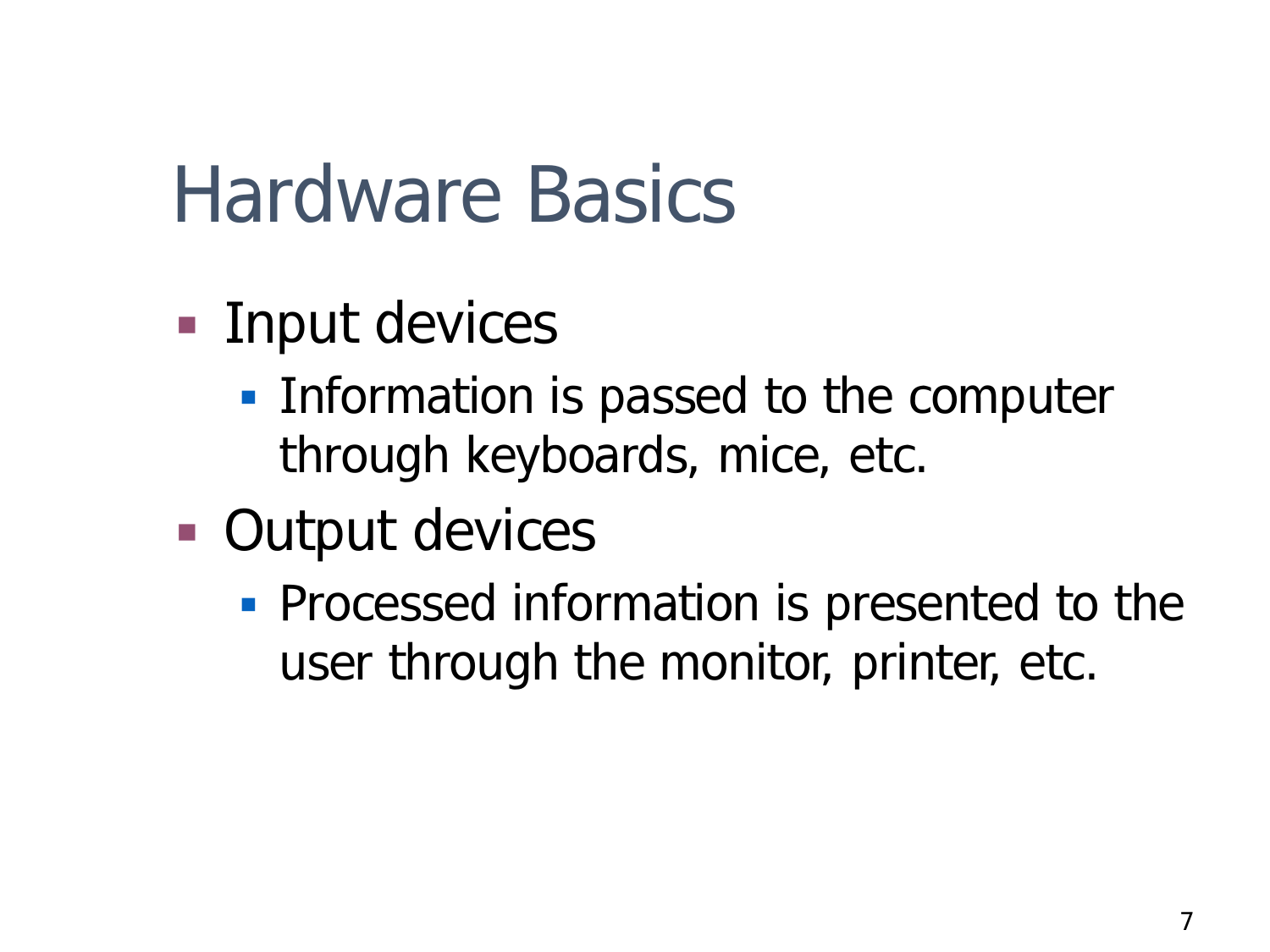

# Hardware Basics
Input devices
Information is passed to the computer through keyboards, mice, etc.
Output devices
Processed information is presented to the user through the monitor, printer, etc.
7